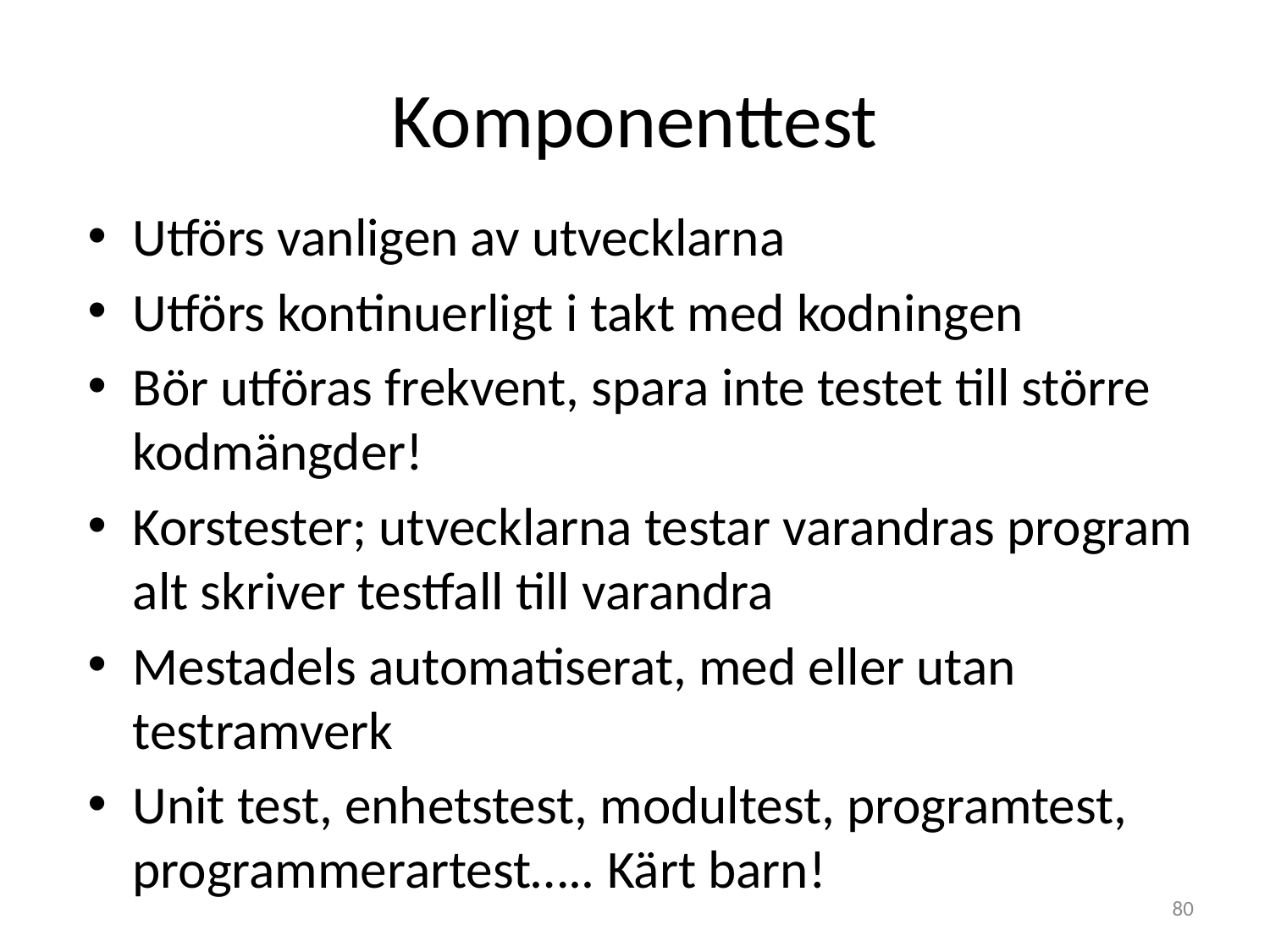

# Komponenttest
Utförs vanligen av utvecklarna
Utförs kontinuerligt i takt med kodningen
Bör utföras frekvent, spara inte testet till större kodmängder!
Korstester; utvecklarna testar varandras program alt skriver testfall till varandra
Mestadels automatiserat, med eller utan testramverk
Unit test, enhetstest, modultest, programtest, programmerartest….. Kärt barn!

80